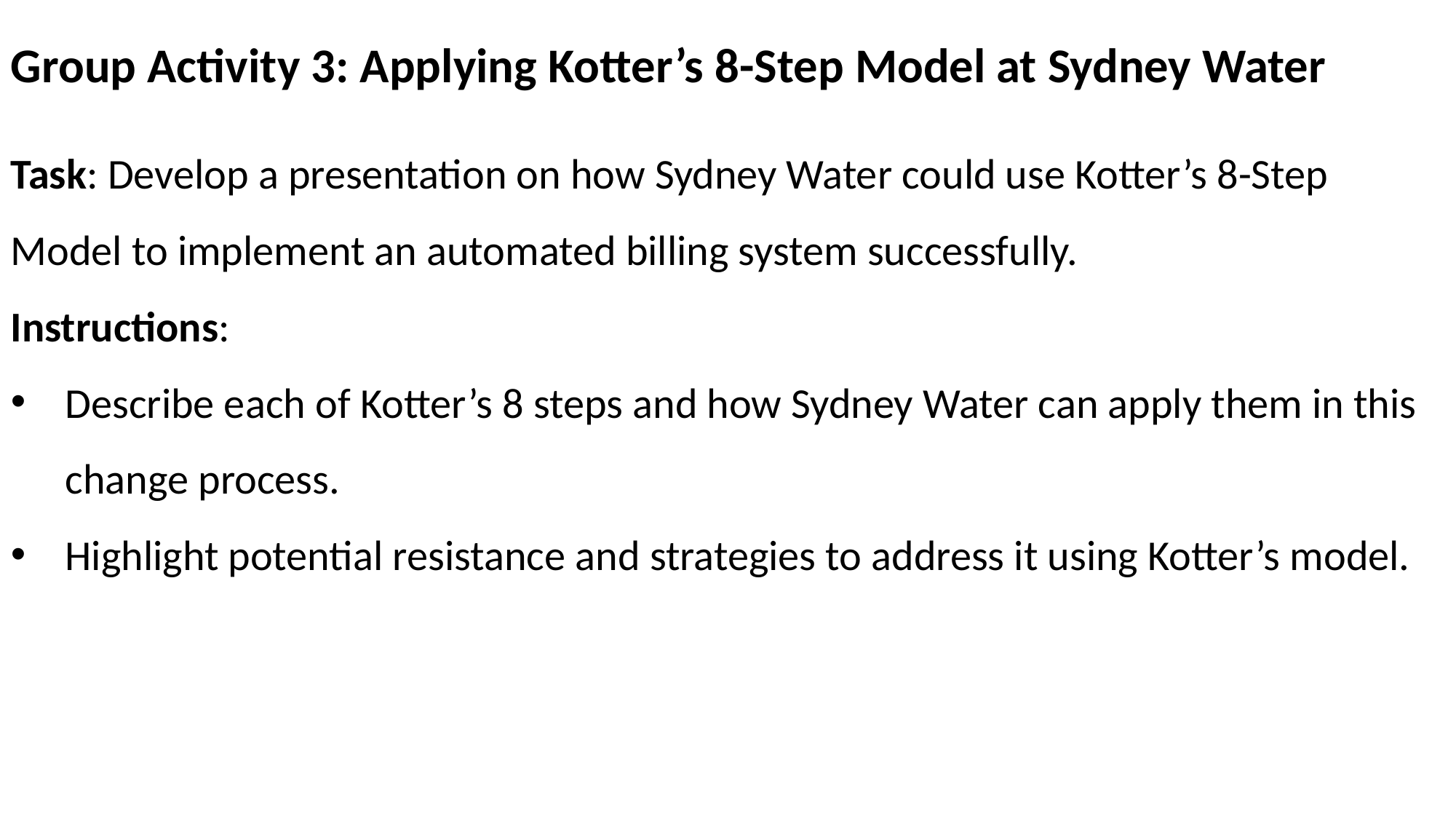

Group Activity 3: Applying Kotter’s 8-Step Model at Sydney Water
Task: Develop a presentation on how Sydney Water could use Kotter’s 8-Step Model to implement an automated billing system successfully.
Instructions:
Describe each of Kotter’s 8 steps and how Sydney Water can apply them in this change process.
Highlight potential resistance and strategies to address it using Kotter’s model.